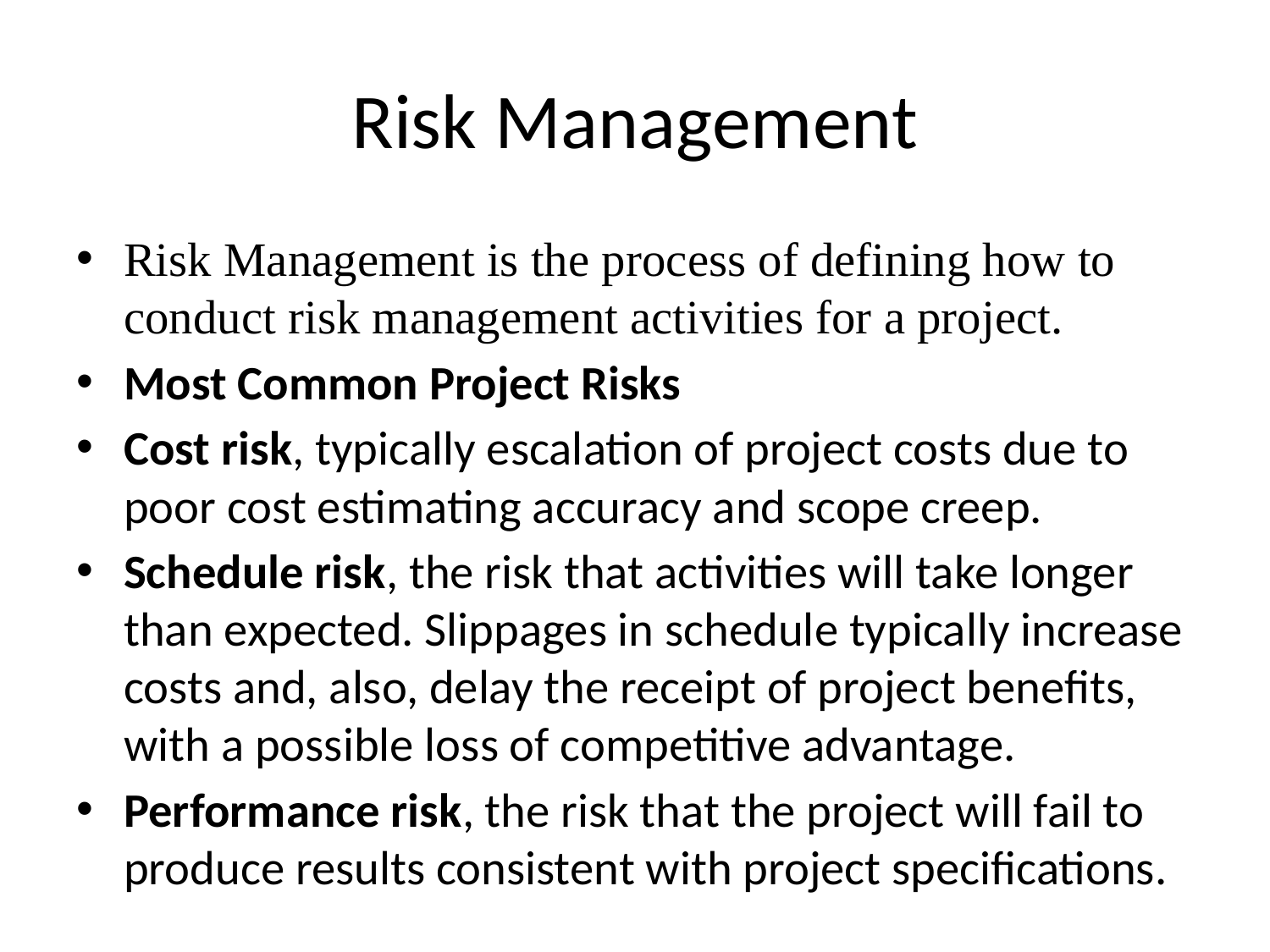

# Risk Management
Risk Management is the process of defining how to conduct risk management activities for a project.
Most Common Project Risks
Cost risk, typically escalation of project costs due to poor cost estimating accuracy and scope creep.
Schedule risk, the risk that activities will take longer than expected. Slippages in schedule typically increase costs and, also, delay the receipt of project benefits, with a possible loss of competitive advantage.
Performance risk, the risk that the project will fail to produce results consistent with project specifications.